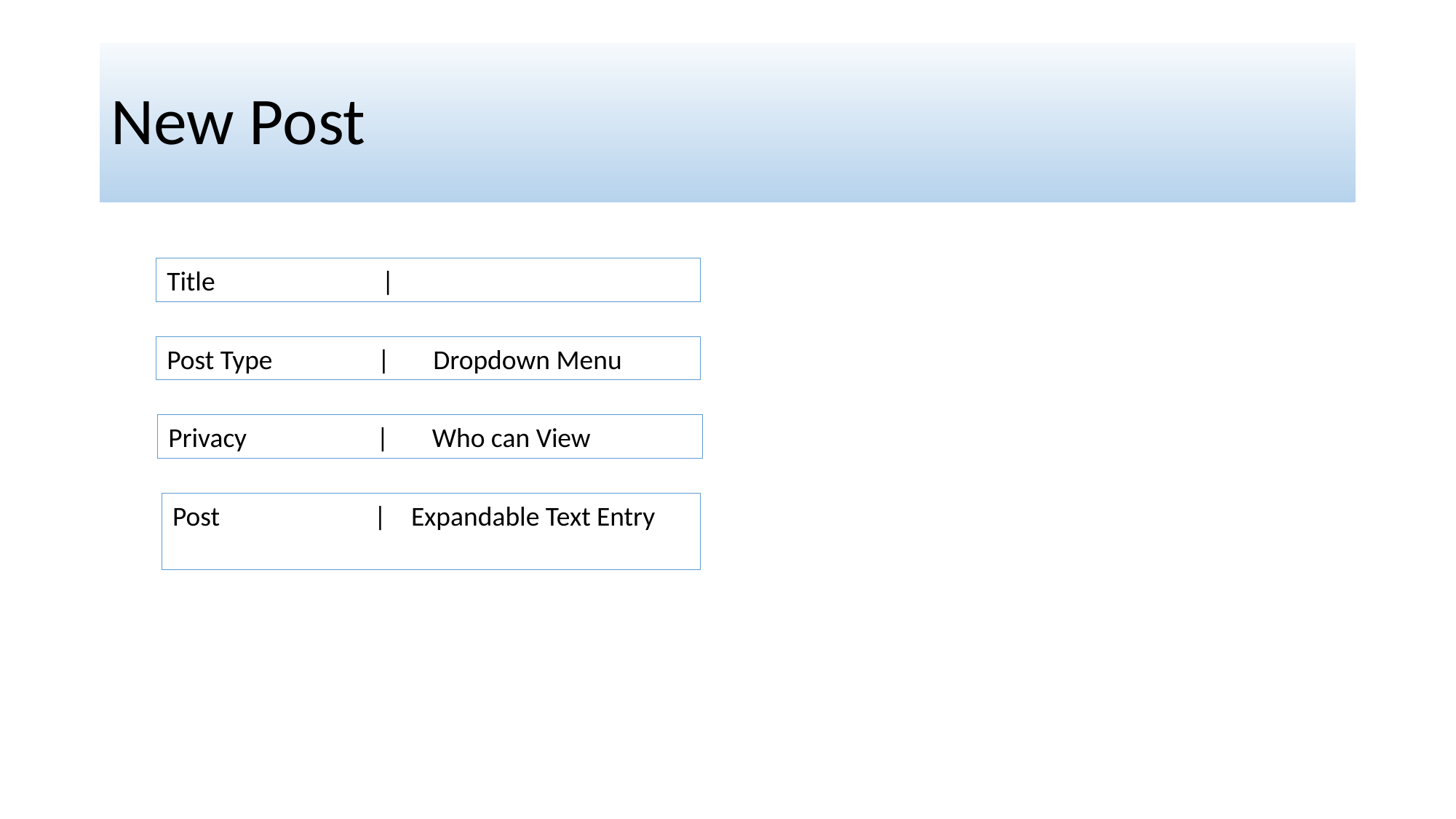

# New Post
Title                           |
Post Type                 |       Dropdown Menu
Privacy                     |       Who can View
Post                         |    Expandable Text Entry